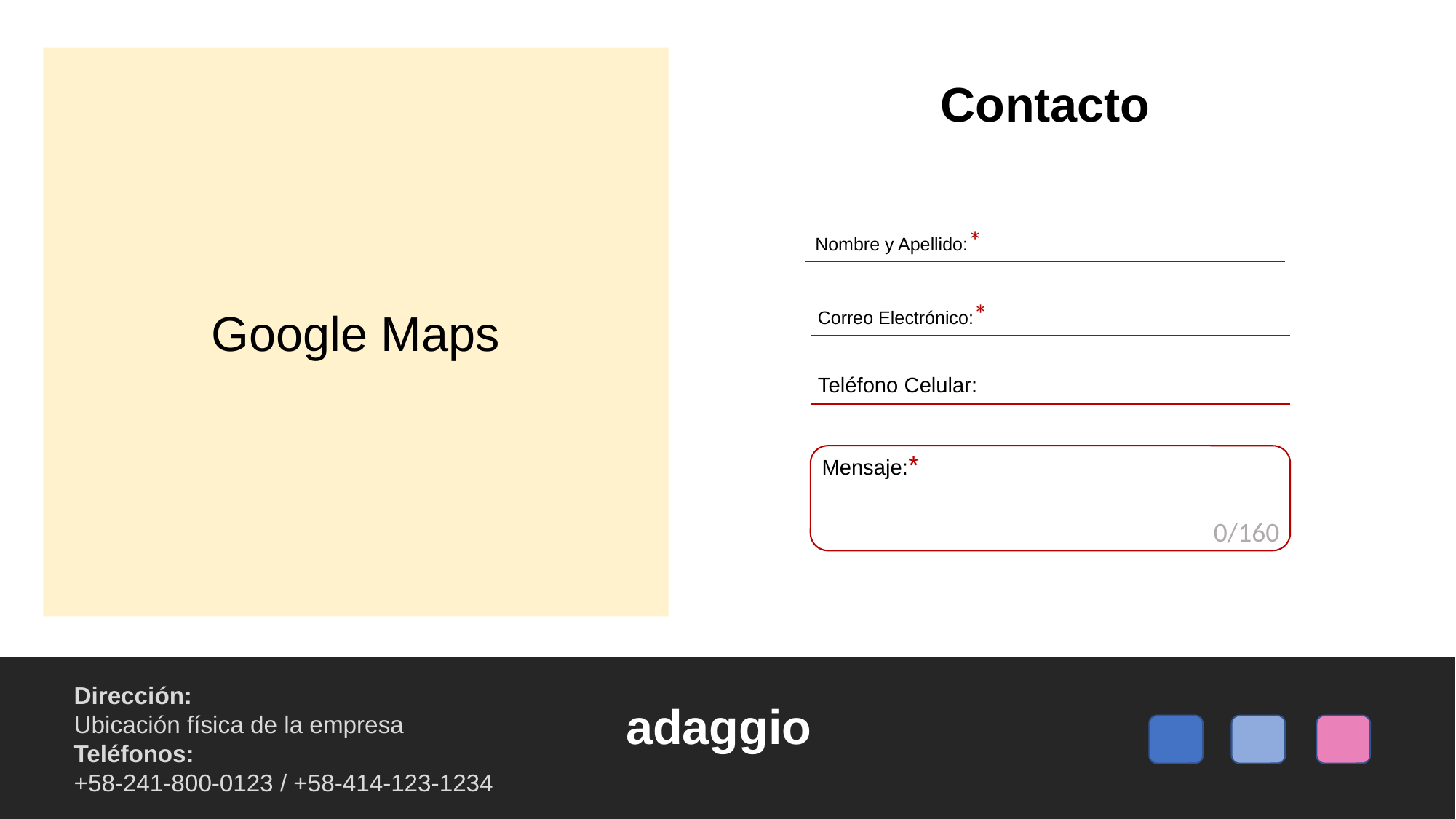

Google Maps
Contacto
Nombre y Apellido:*
Correo Electrónico:*
Teléfono Celular:
Mensaje:*

0/160

Dirección:
Ubicación física de la empresa
Teléfonos:
+58-241-800-0123 / +58-414-123-1234
adaggio